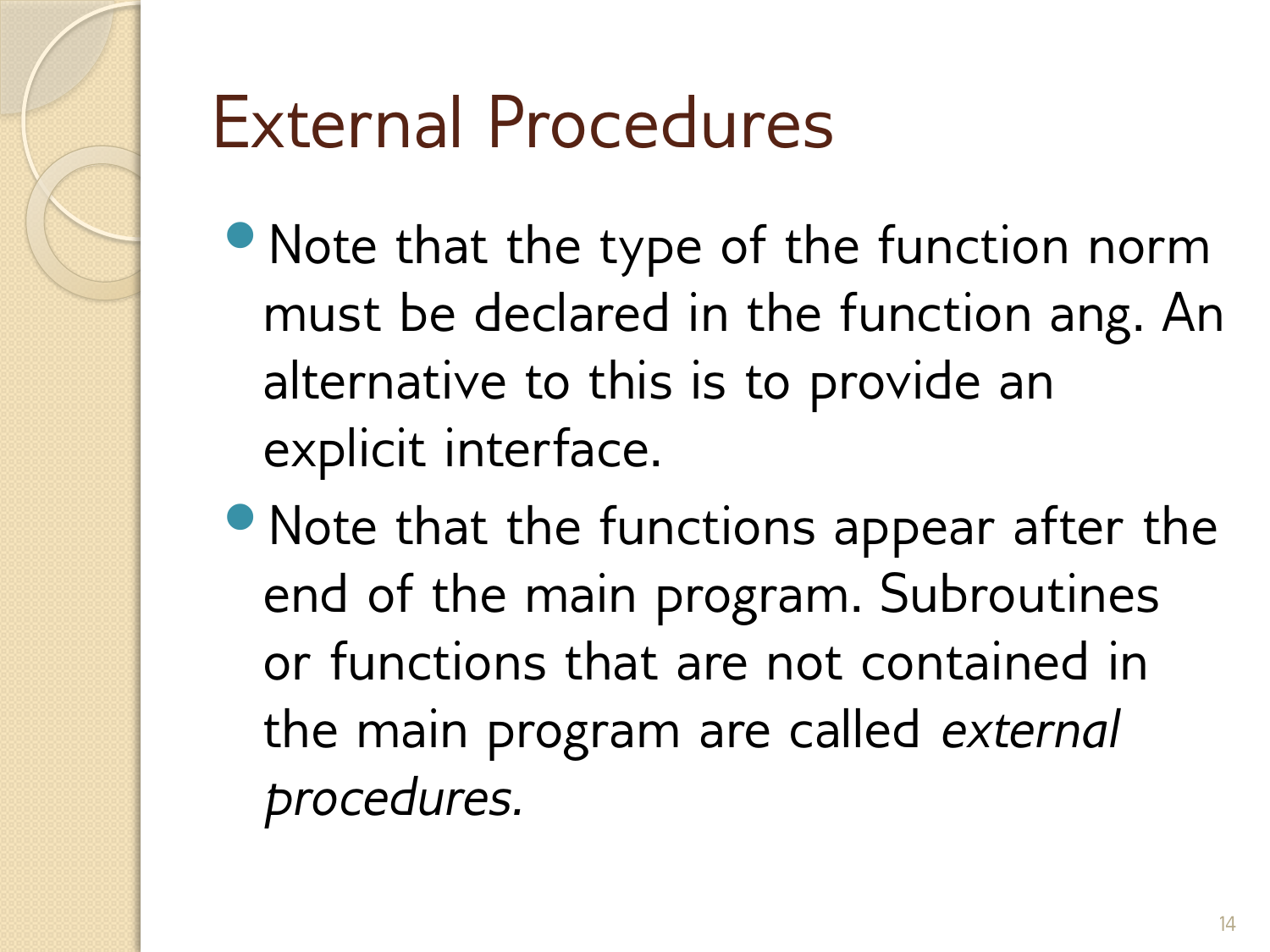

# External Procedures
Note that the type of the function norm must be declared in the function ang. An alternative to this is to provide an explicit interface.
Note that the functions appear after the end of the main program. Subroutines or functions that are not contained in the main program are called external procedures.
14